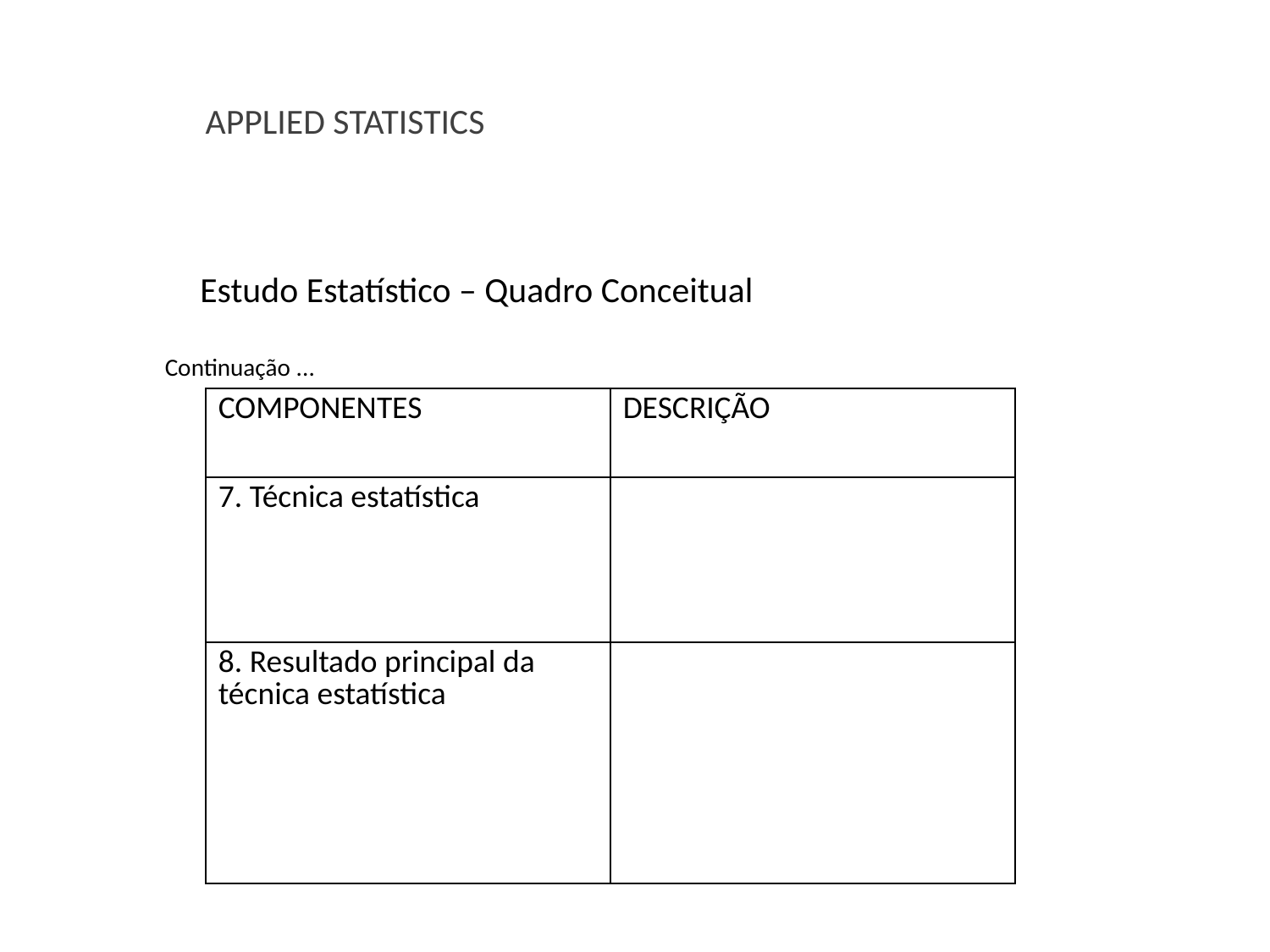

APPLIED STATISTICS
Estudo Estatístico – Quadro Conceitual
Continuação ...
| COMPONENTES | DESCRIÇÃO |
| --- | --- |
| 7. Técnica estatística |  |
| 8. Resultado principal da técnica estatística |  |